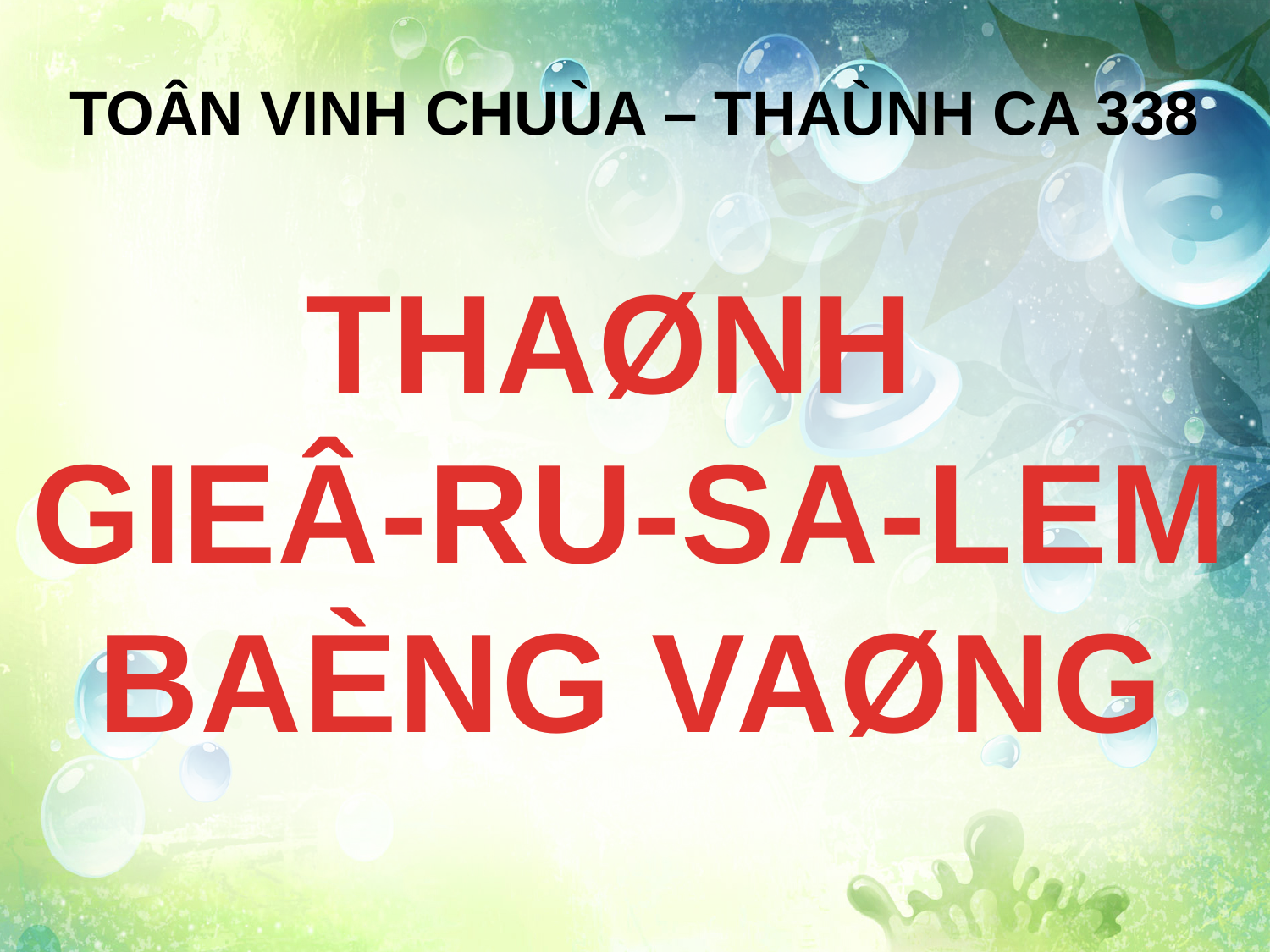

TOÂN VINH CHUÙA – THAÙNH CA 338
THAØNH
GIEÂ-RU-SA-LEM BAÈNG VAØNG